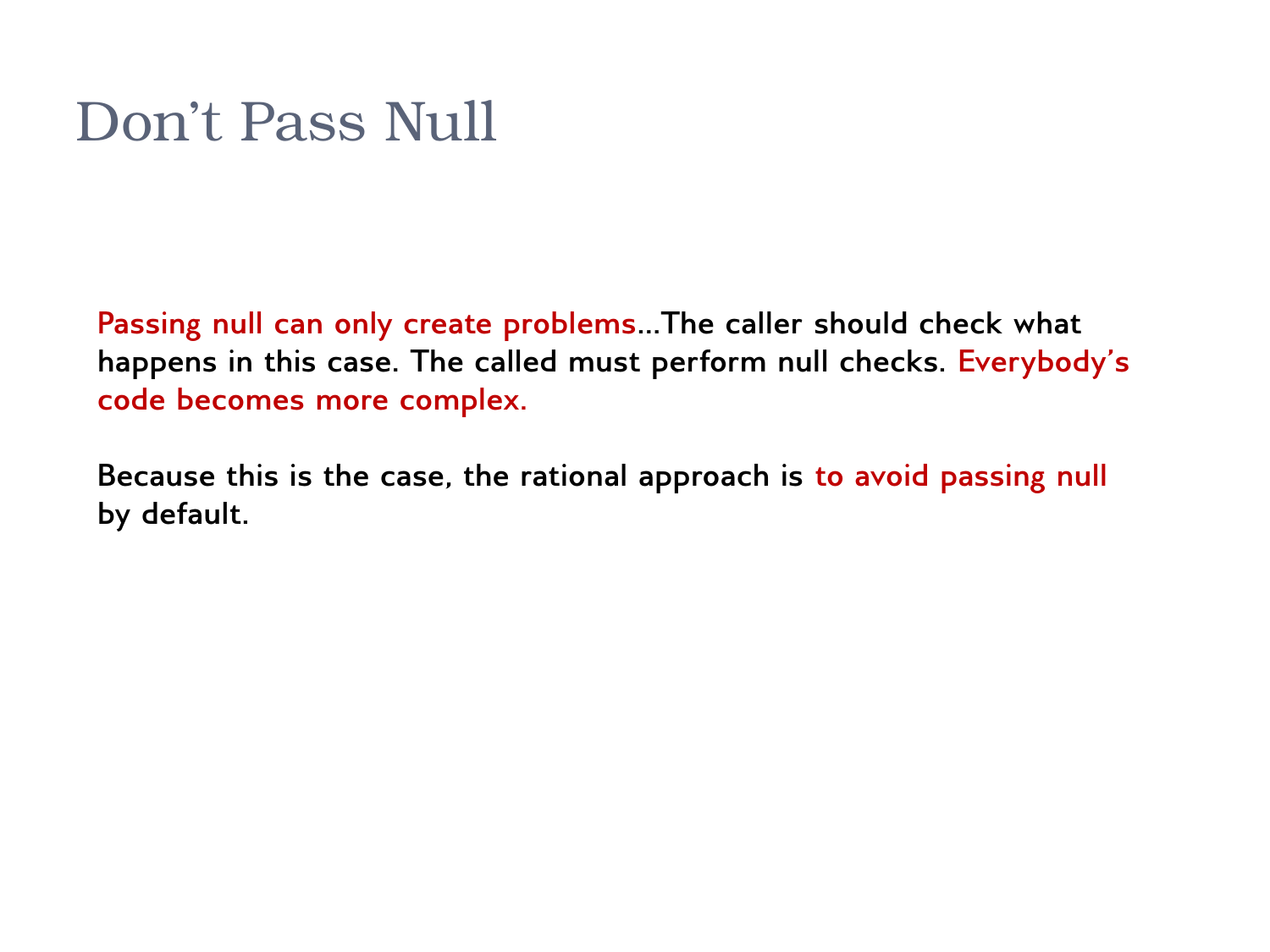

# Don’t Pass Null
Passing null can only create problems…The caller should check what happens in this case. The called must perform null checks. Everybody’s code becomes more complex.

Because this is the case, the rational approach is to avoid passing null by default.